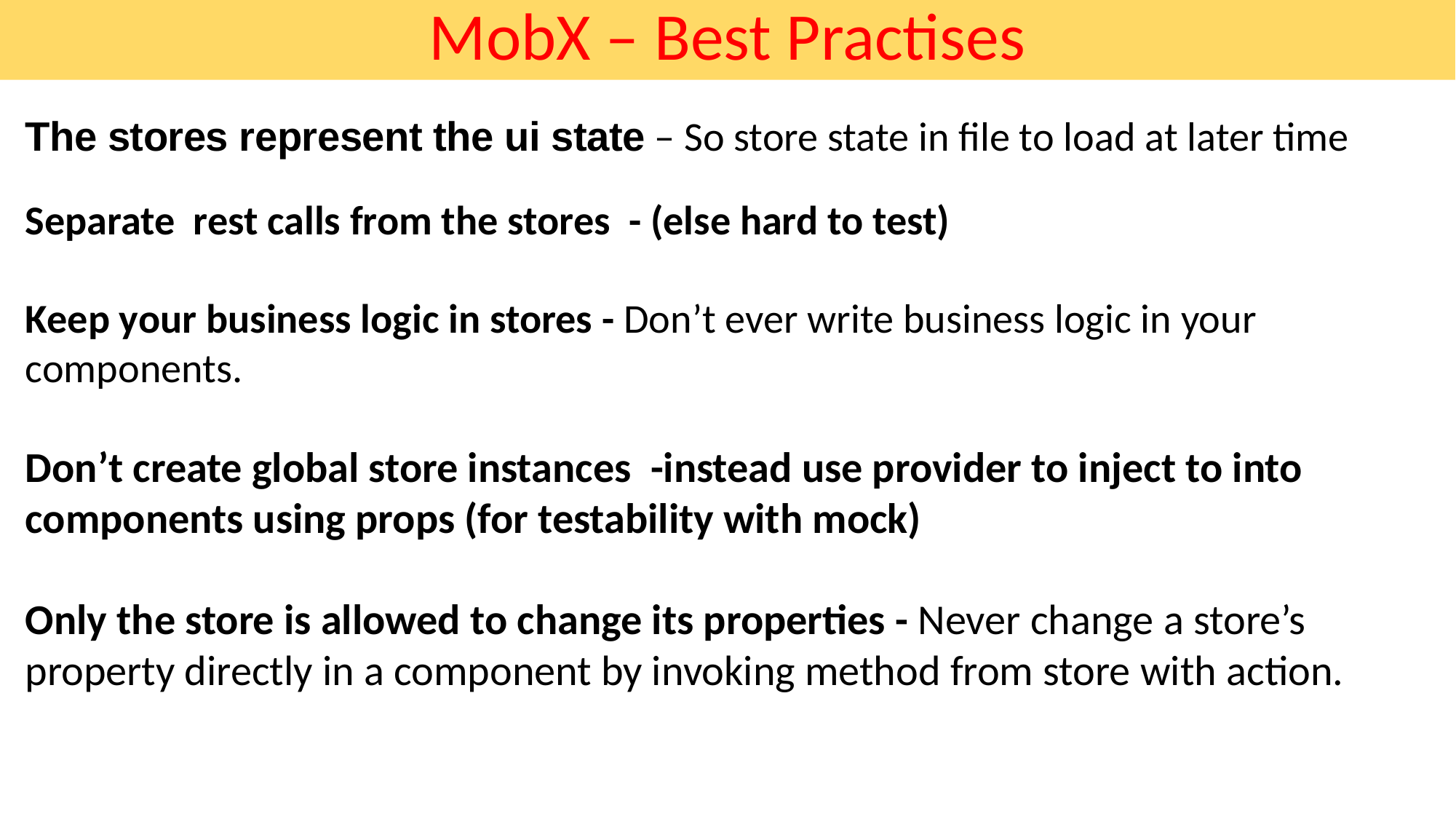

# MobX – Best Practises
The stores represent the ui state – So store state in file to load at later time
Separate  rest calls from the stores  - (else hard to test)

Keep your business logic in stores - Don’t ever write business logic in your components.

Don’t create global store instances  -instead use provider to inject to into components using props (for testability with mock)

Only the store is allowed to change its properties - Never change a store’s property directly in a component by invoking method from store with action.